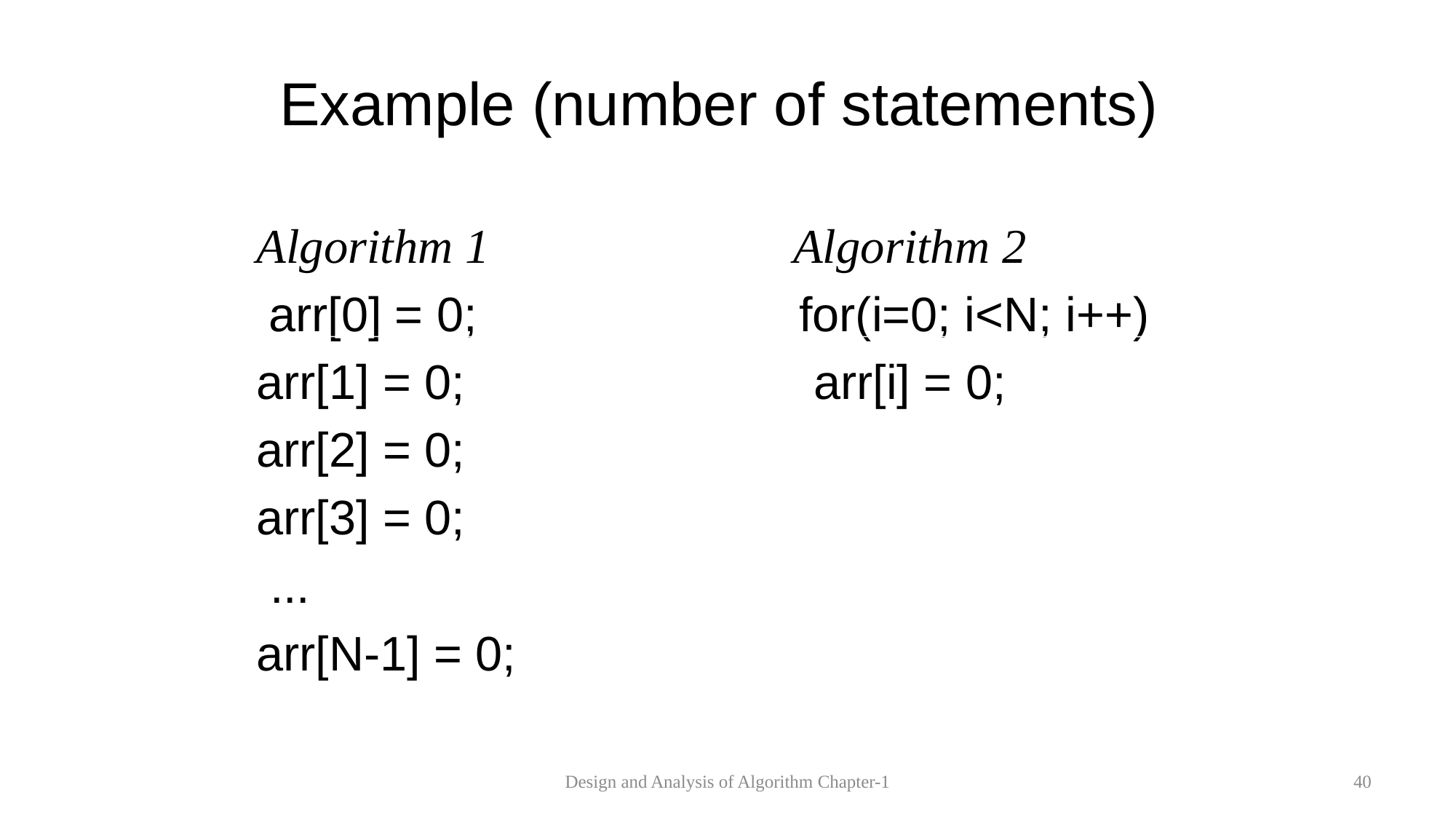

# Example (number of statements)
Algorithm 1                         Algorithm 2
 arr[0] = 0;                        for(i=0; i<N; i++)
arr[1] = 0;                          arr[i] = 0;
arr[2] = 0;
arr[3] = 0;
 ...
arr[N-1] = 0;

Design and Analysis of Algorithm Chapter-1
40